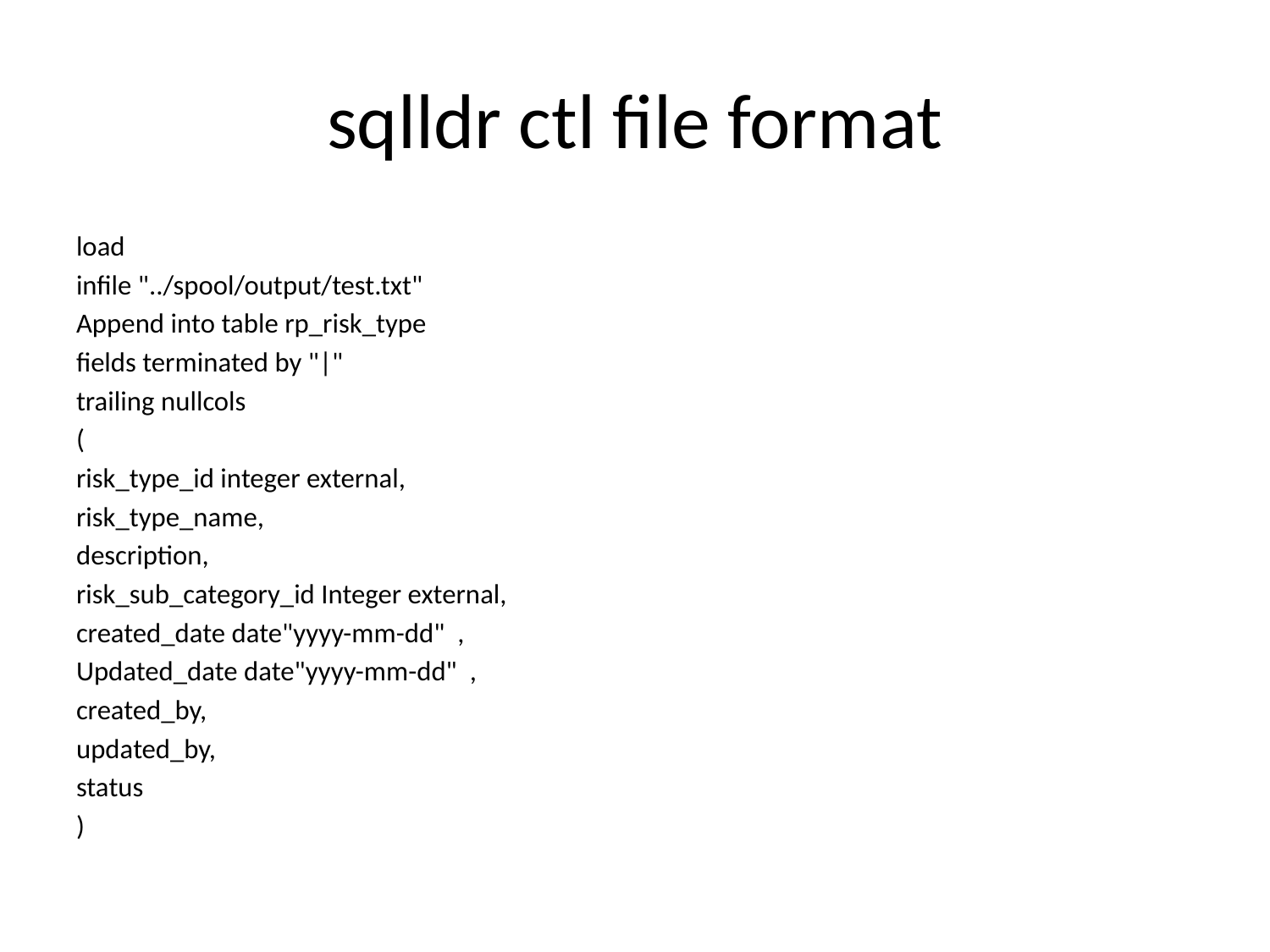

# sqlldr ctl file format
load
infile "../spool/output/test.txt"
Append into table rp_risk_type
fields terminated by "|"
trailing nullcols
(
risk_type_id integer external,
risk_type_name,
description,
risk_sub_category_id Integer external,
created_date date"yyyy-mm-dd"  ,
Updated_date date"yyyy-mm-dd"  ,
created_by,
updated_by,
status
)